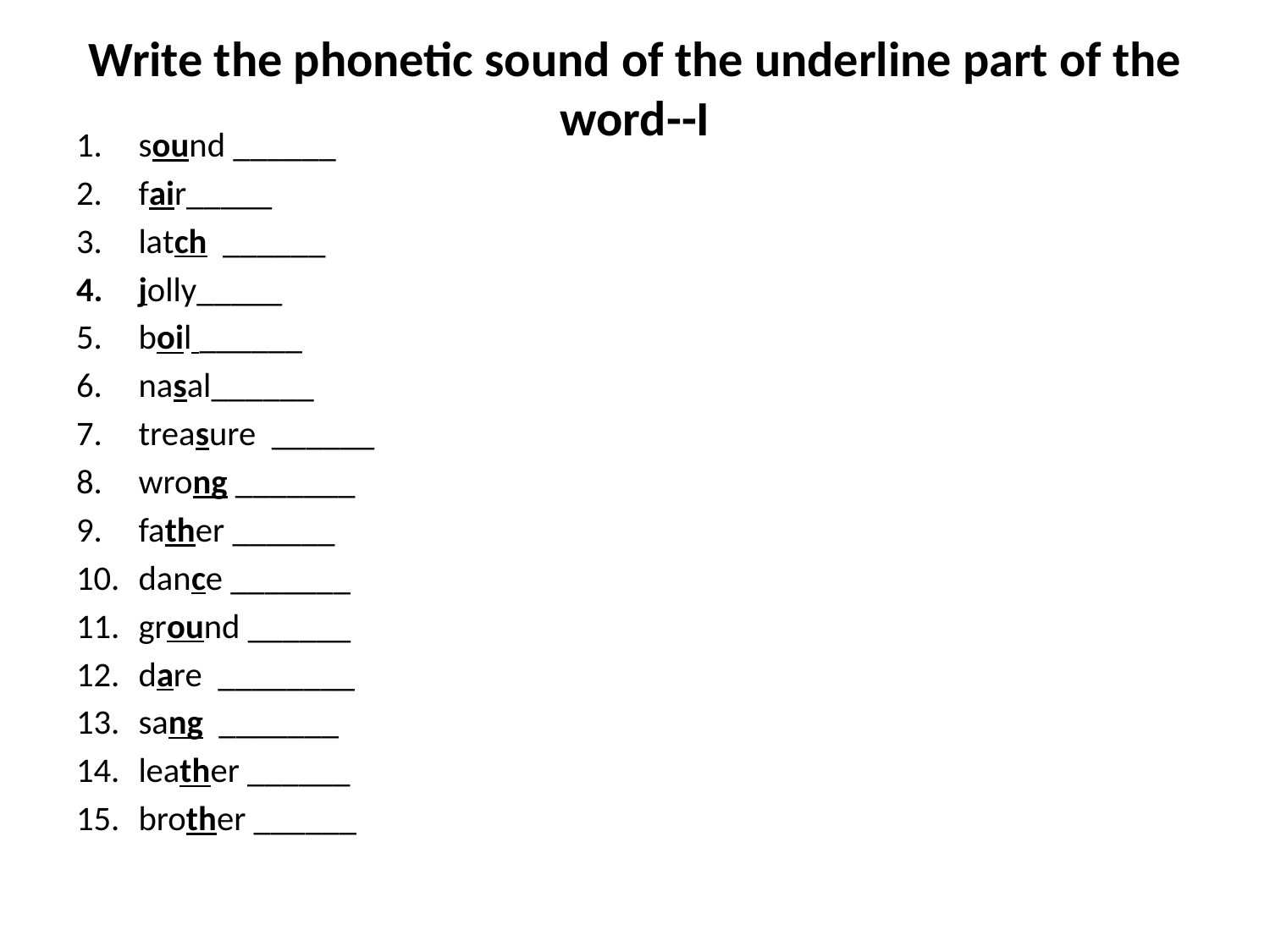

# Write the phonetic sound of the underline part of the word--I
sound ______
fair_____
latch  ______
jolly_____
boil ______
nasal______
treasure  ______
wrong _______
father ______
dance _______
ground ______
dare  ________
sang  _______
leather ______
brother ______